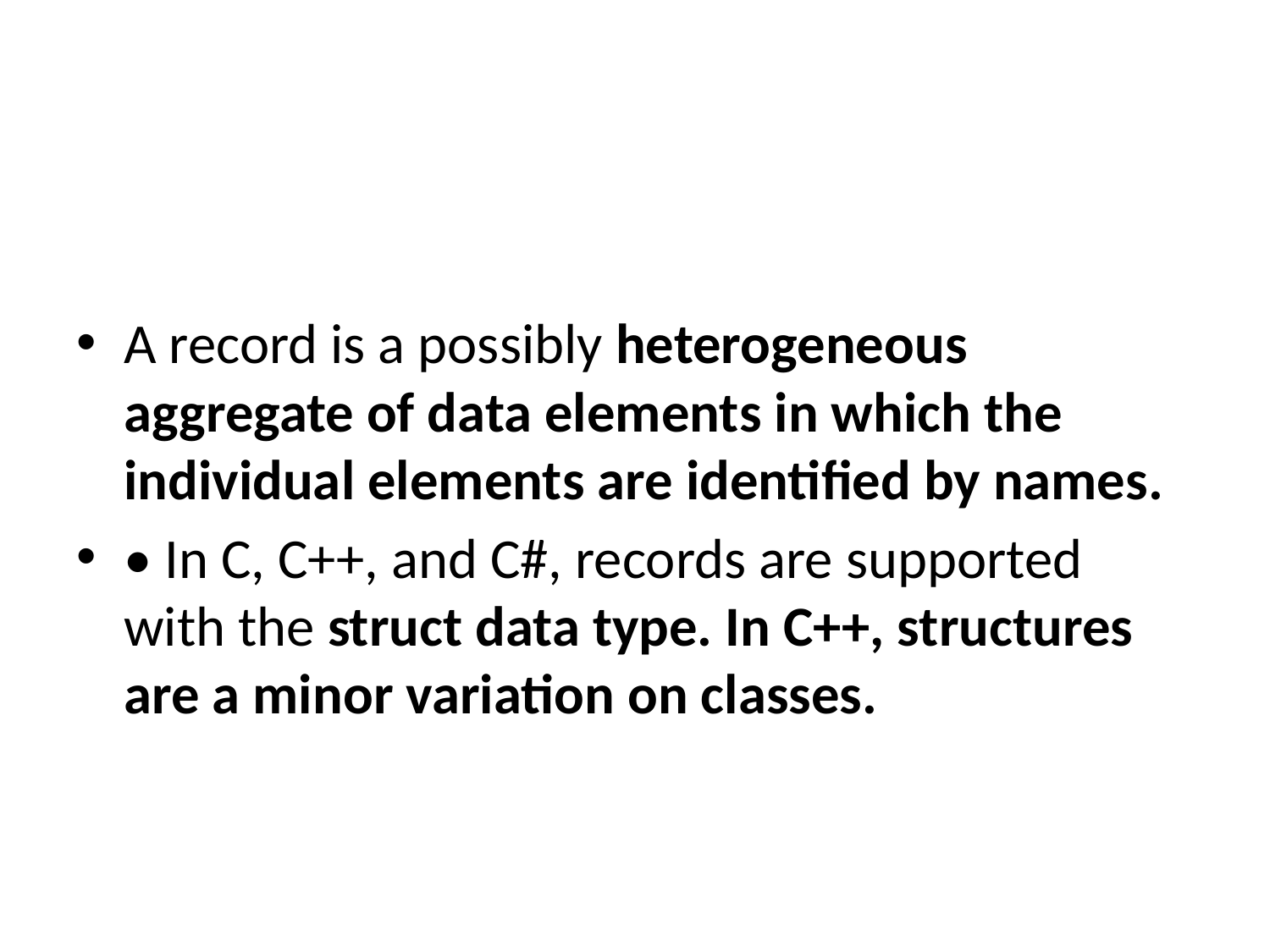

#

A record is a possibly heterogeneous aggregate of data elements in which the individual elements are identified by names.
• In C, C++, and C#, records are supported with the struct data type. In C++, structures are a minor variation on classes.